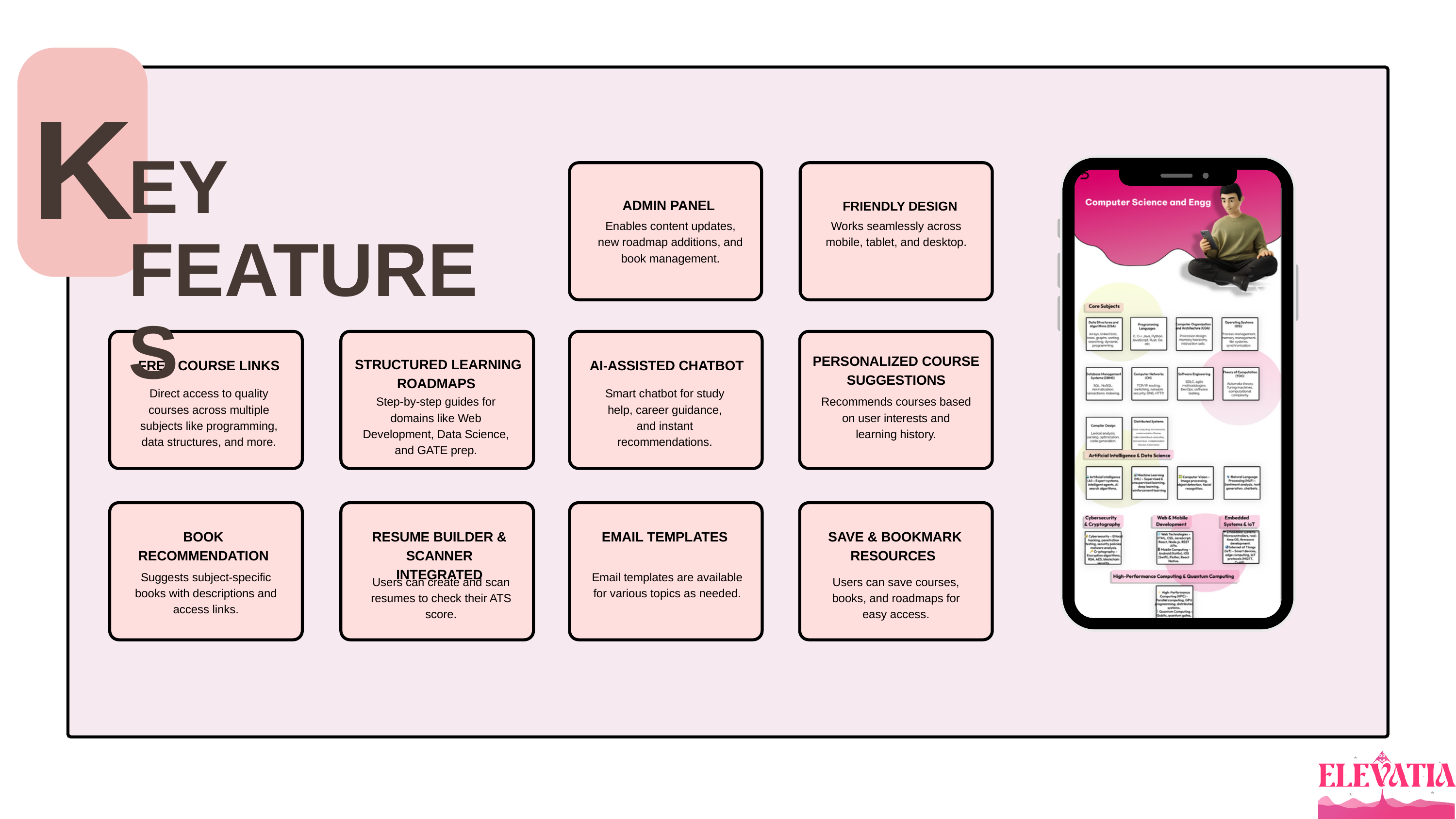

K

EY FEATURES

ADMIN PANEL
FRIENDLY DESIGN
Enables content updates, new roadmap additions, and book management.
Works seamlessly across mobile, tablet, and desktop.

PERSONALIZED COURSE SUGGESTIONS
STRUCTURED LEARNING ROADMAPS
FREE COURSE LINKS
 AI-ASSISTED CHATBOT
Direct access to quality courses across multiple subjects like programming, data structures, and more.
Smart chatbot for study help, career guidance, and instant recommendations.
Step-by-step guides for domains like Web Development, Data Science, and GATE prep.
Recommends courses based on user interests and learning history.

BOOK RECOMMENDATION
RESUME BUILDER & SCANNER INTEGRATED
EMAIL TEMPLATES
 SAVE & BOOKMARK RESOURCES
Suggests subject-specific books with descriptions and access links.
Email templates are available for various topics as needed.
Users can create and scan resumes to check their ATS score.
Users can save courses, books, and roadmaps for easy access.